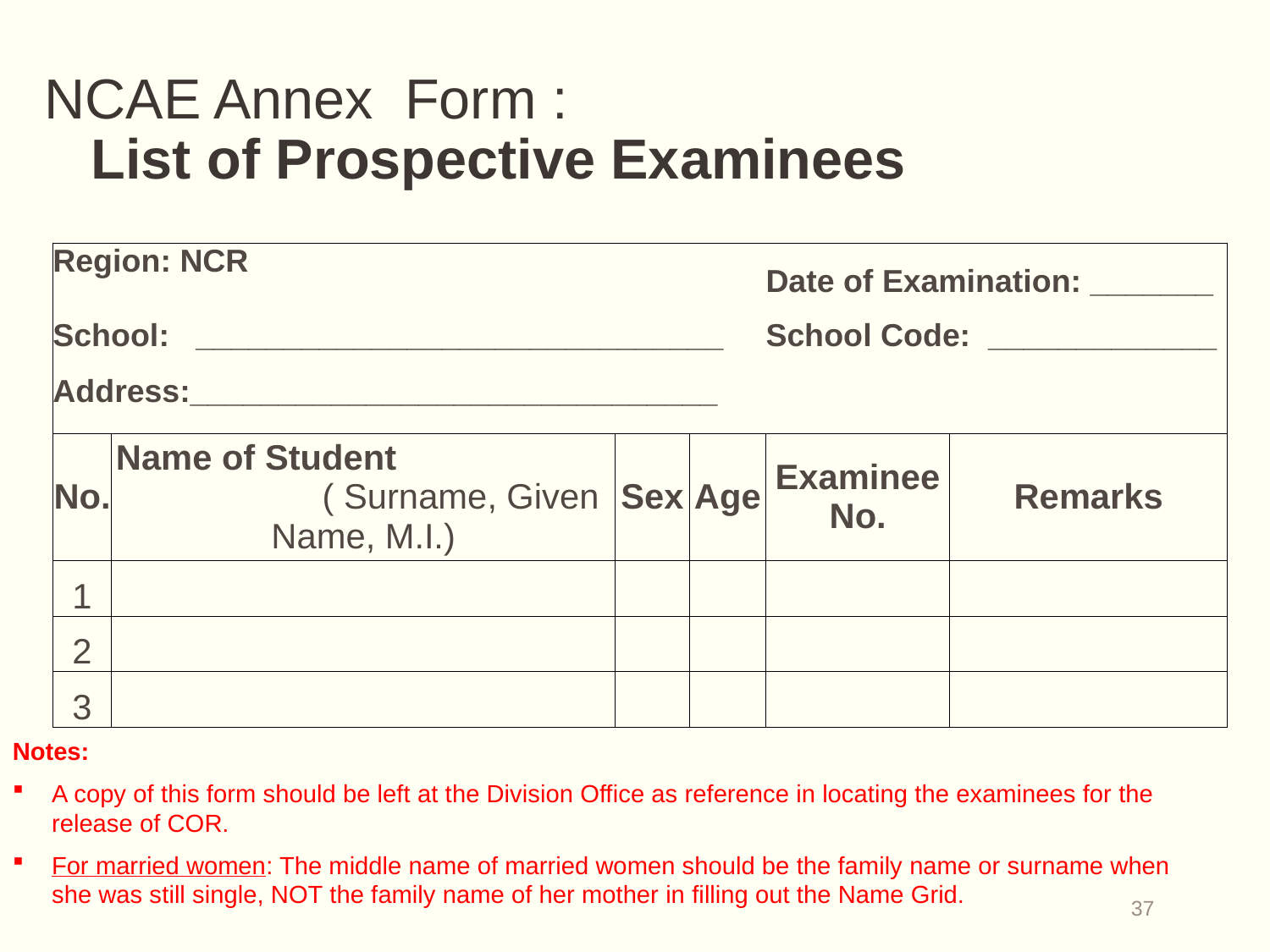

NCAE Annex  Form :
   List of Prospective Examinees
| Region: NCR |  |  |  | Date of Examination: \_\_\_\_\_\_\_ |  |
| --- | --- | --- | --- | --- | --- |
| School: \_\_\_\_\_\_\_\_\_\_\_\_\_\_\_\_\_\_\_\_\_\_\_\_\_\_\_\_\_\_ |  |  |  | School Code:  \_\_\_\_\_\_\_\_\_\_\_\_\_ |  |
| Address:\_\_\_\_\_\_\_\_\_\_\_\_\_\_\_\_\_\_\_\_\_\_\_\_\_\_\_\_\_\_ |  |  |  |  |  |
|  |  |  |  |  |  |
| No. | Name of Student ( Surname, Given Name, M.I.) | Sex | Age | Examinee No. | Remarks |
| 1 |  |  |  |  |  |
| 2 |  |  |  |  |  |
| 3 |  |  |  |  |  |
Notes:
A copy of this form should be left at the Division Office as reference in locating the examinees for the release of COR.
For married women: The middle name of married women should be the family name or surname when she was still single, NOT the family name of her mother in filling out the Name Grid.
37